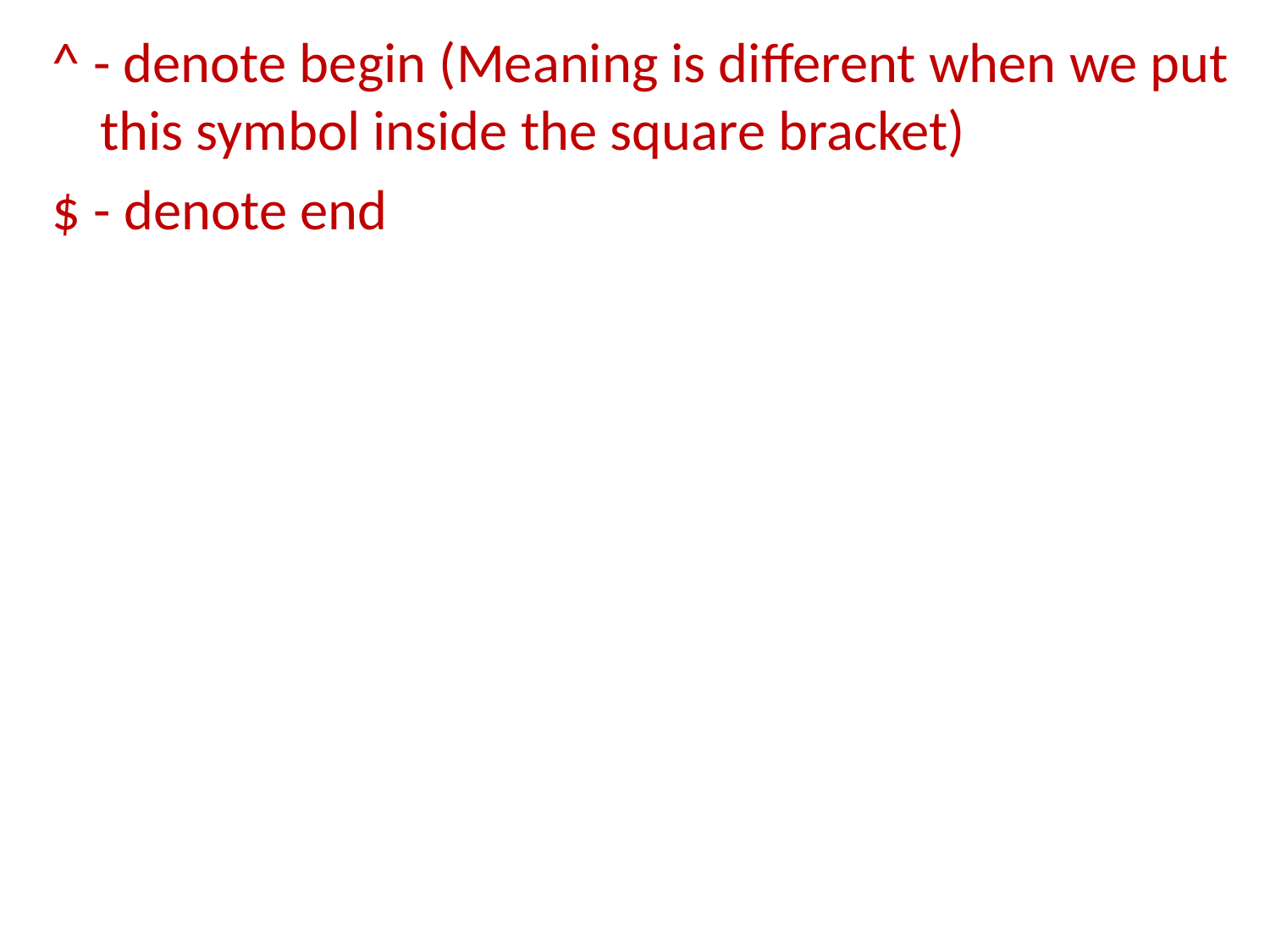

^ - denote begin (Meaning is different when we put this symbol inside the square bracket)
$ - denote end